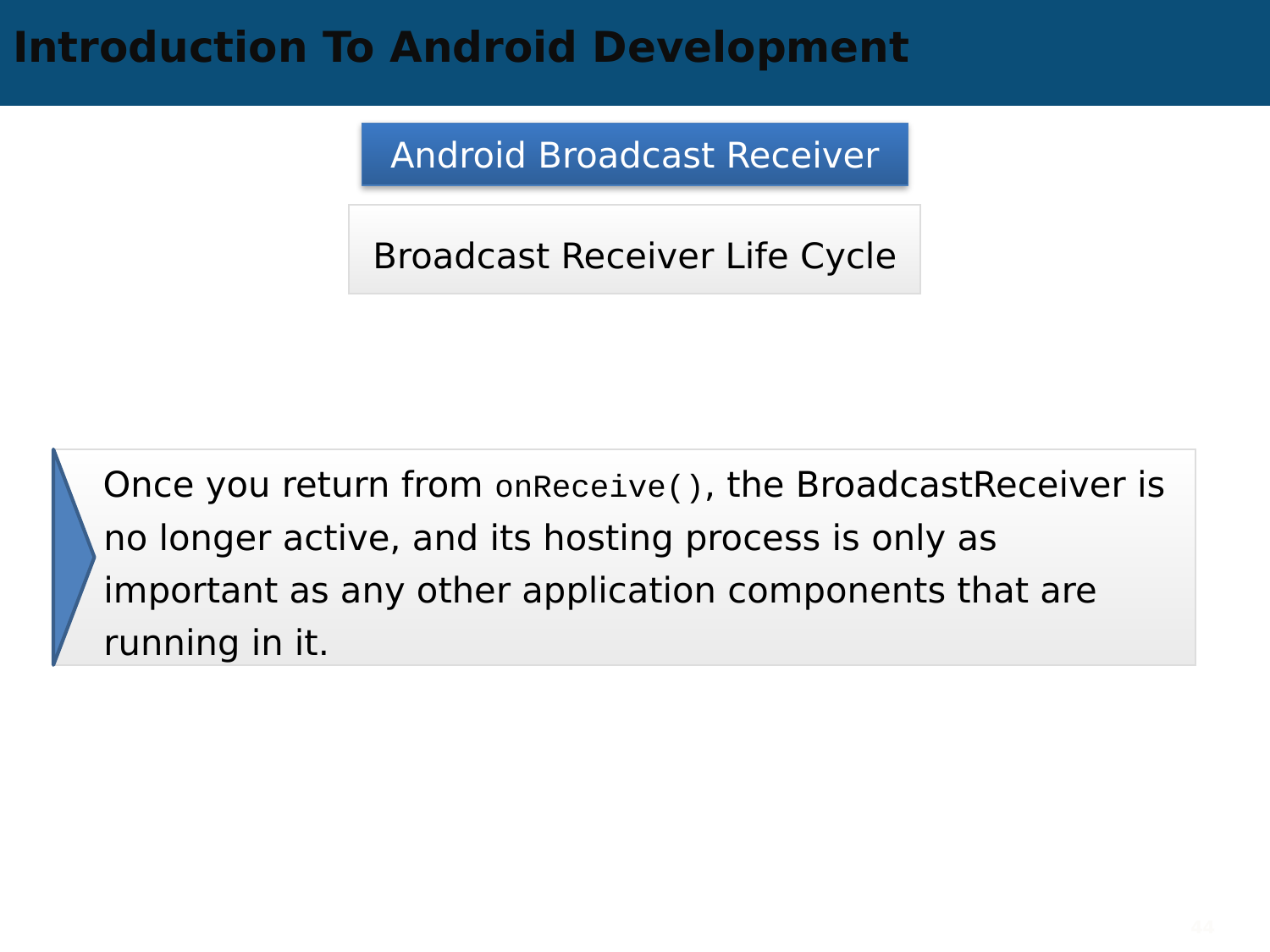

# Introduction To Android Development
Android Broadcast Receiver
Broadcast Receiver Life Cycle
Once you return from onReceive(), the BroadcastReceiver is no longer active, and its hosting process is only as important as any other application components that are running in it.